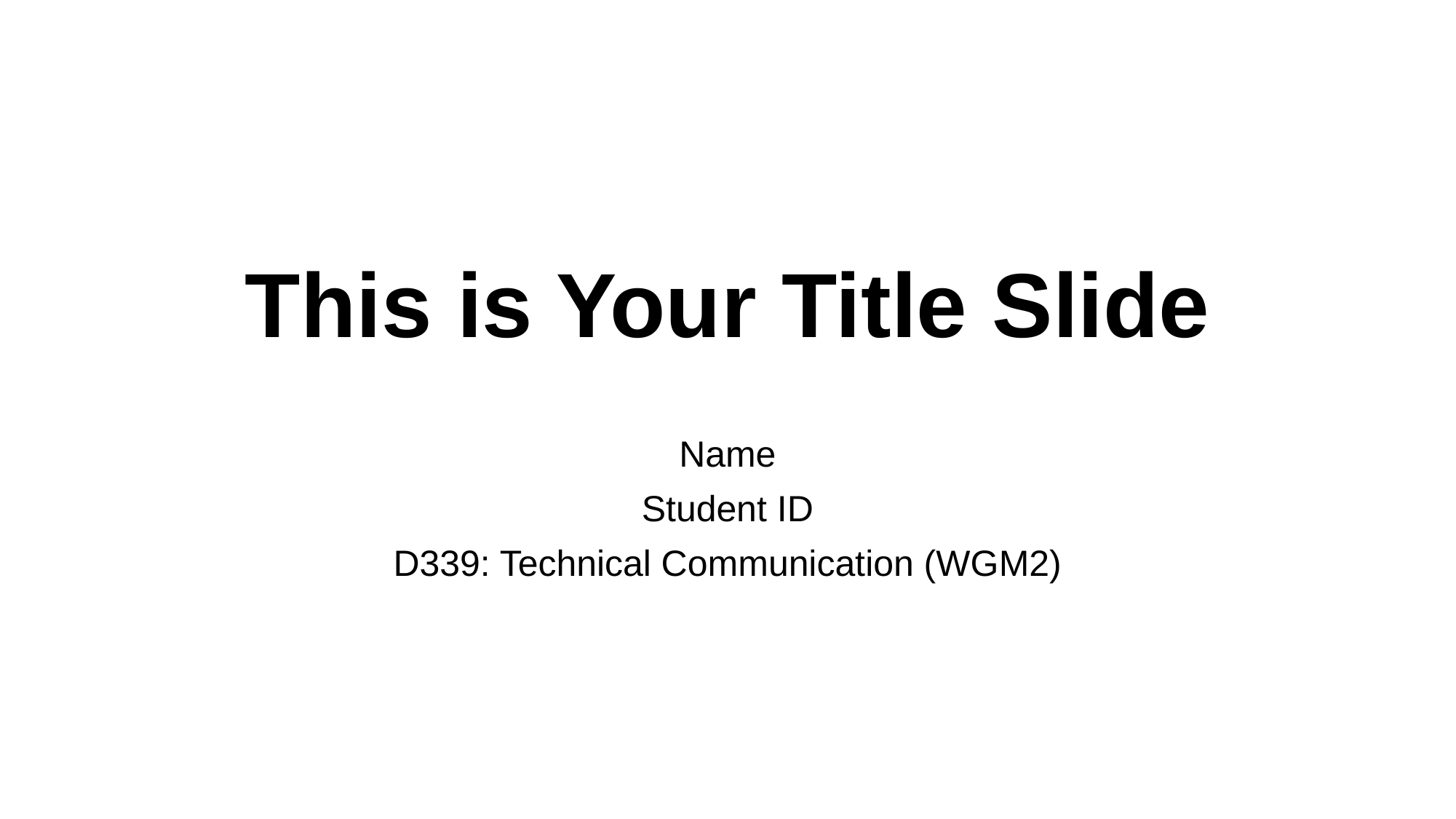

# This is Your Title Slide
Name
Student ID
D339: Technical Communication (WGM2)